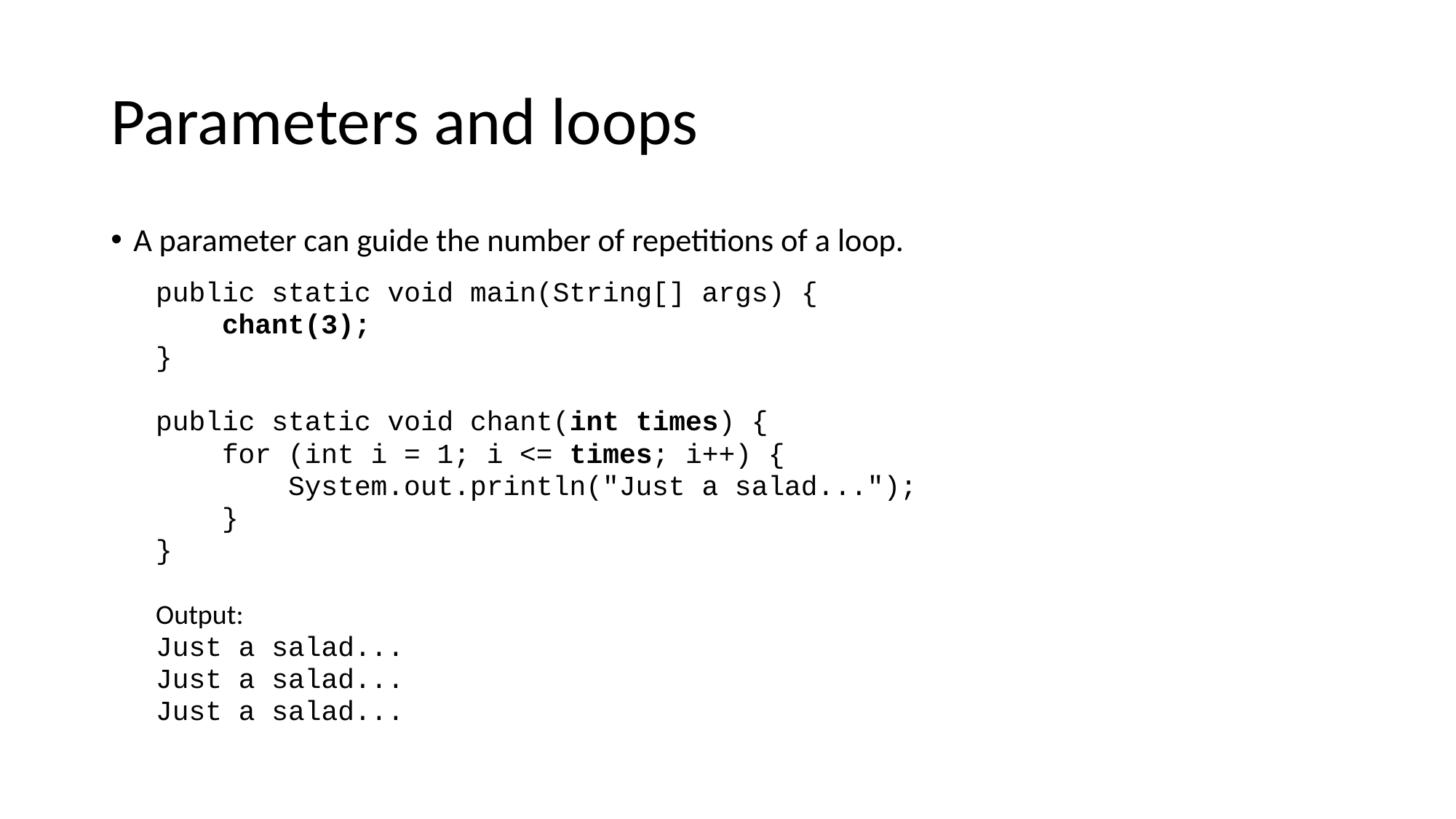

# Parameters and loops
A parameter can guide the number of repetitions of a loop.

public static void main(String[] args) {
    chant(3);
}

public static void chant(int times) {
    for (int i = 1; i <= times; i++) {
        System.out.println("Just a salad...");
    }
}

Output:
Just a salad...
Just a salad...
Just a salad...